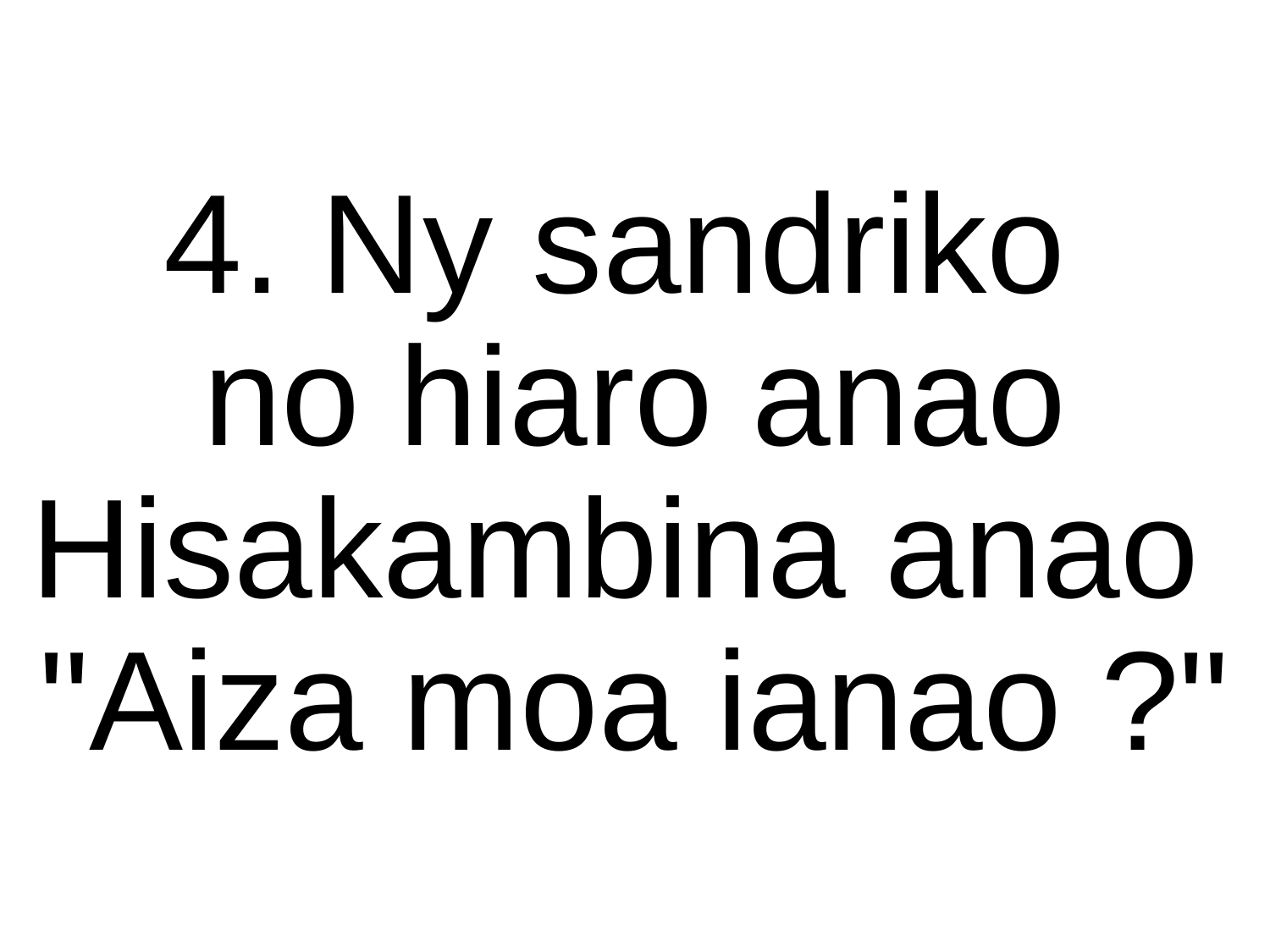

4. Ny sandriko
no hiaro anao
Hisakambina anao
"Aiza moa ianao ?"